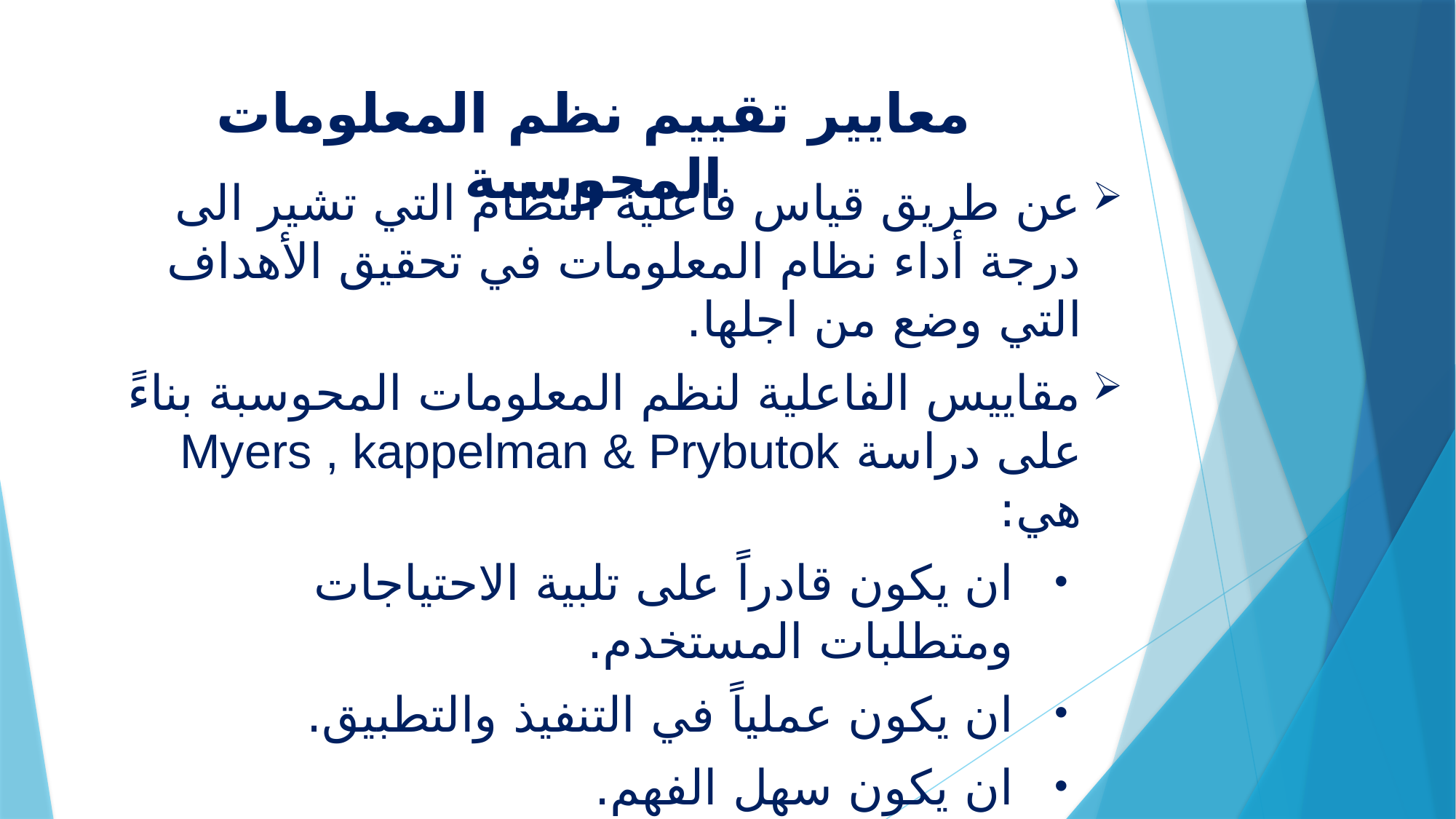

# معايير تقييم نظم المعلومات المحوسبة
عن طريق قياس فاعلية النظام التي تشير الى درجة أداء نظام المعلومات في تحقيق الأهداف التي وضع من اجلها.
مقاييس الفاعلية لنظم المعلومات المحوسبة بناءً على دراسة Myers , kappelman & Prybutok  هي:
ان يكون قادراً على تلبية الاحتياجات ومتطلبات المستخدم.
ان يكون عملياً في التنفيذ والتطبيق.
ان يكون سهل الفهم.
ان يكون قادراً على الوصول الى الهدف المطلوب.
ان يكون مقبولاً من جماعات العمل.